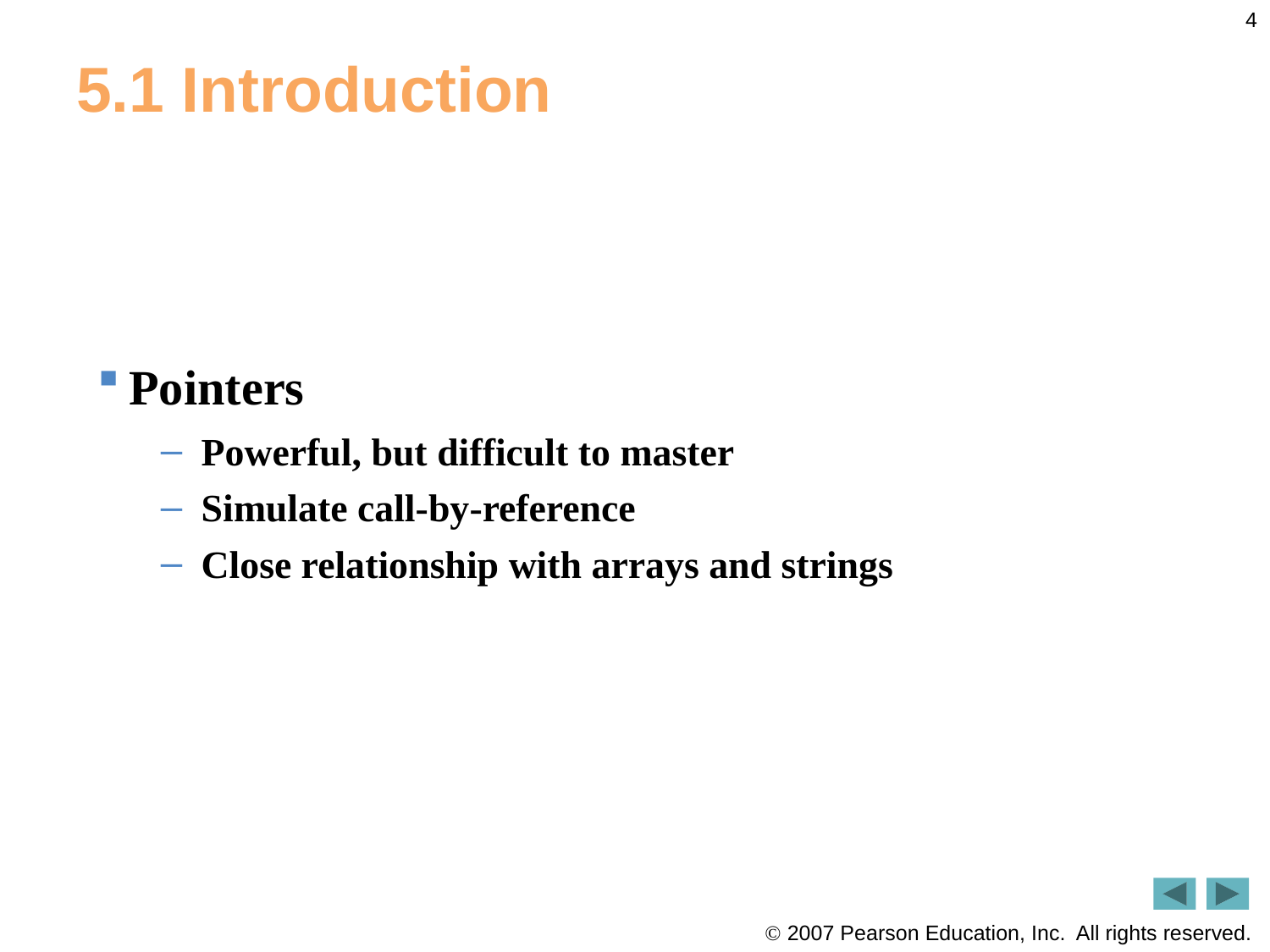

4
# 5.1 Introduction
Pointers
Powerful, but difficult to master
Simulate call-by-reference
Close relationship with arrays and strings